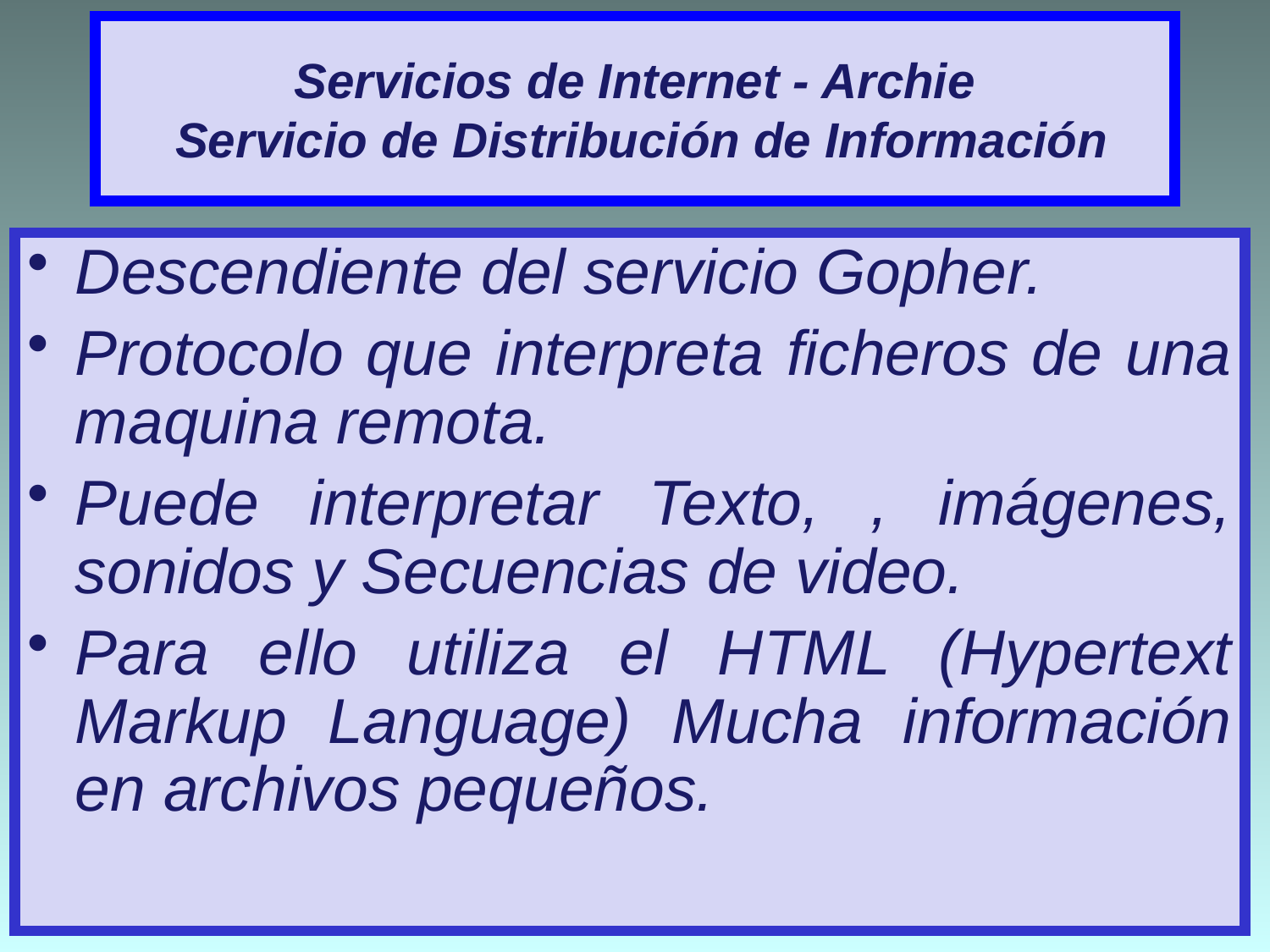

# Servicios de Internet - Archie Servicio de Distribución de Información
Descendiente del servicio Gopher.
Protocolo que interpreta ficheros de una maquina remota.
Puede interpretar Texto, , imágenes, sonidos y Secuencias de video.
Para ello utiliza el HTML (Hypertext Markup Language) Mucha información en archivos pequeños.
16/03/2020
34